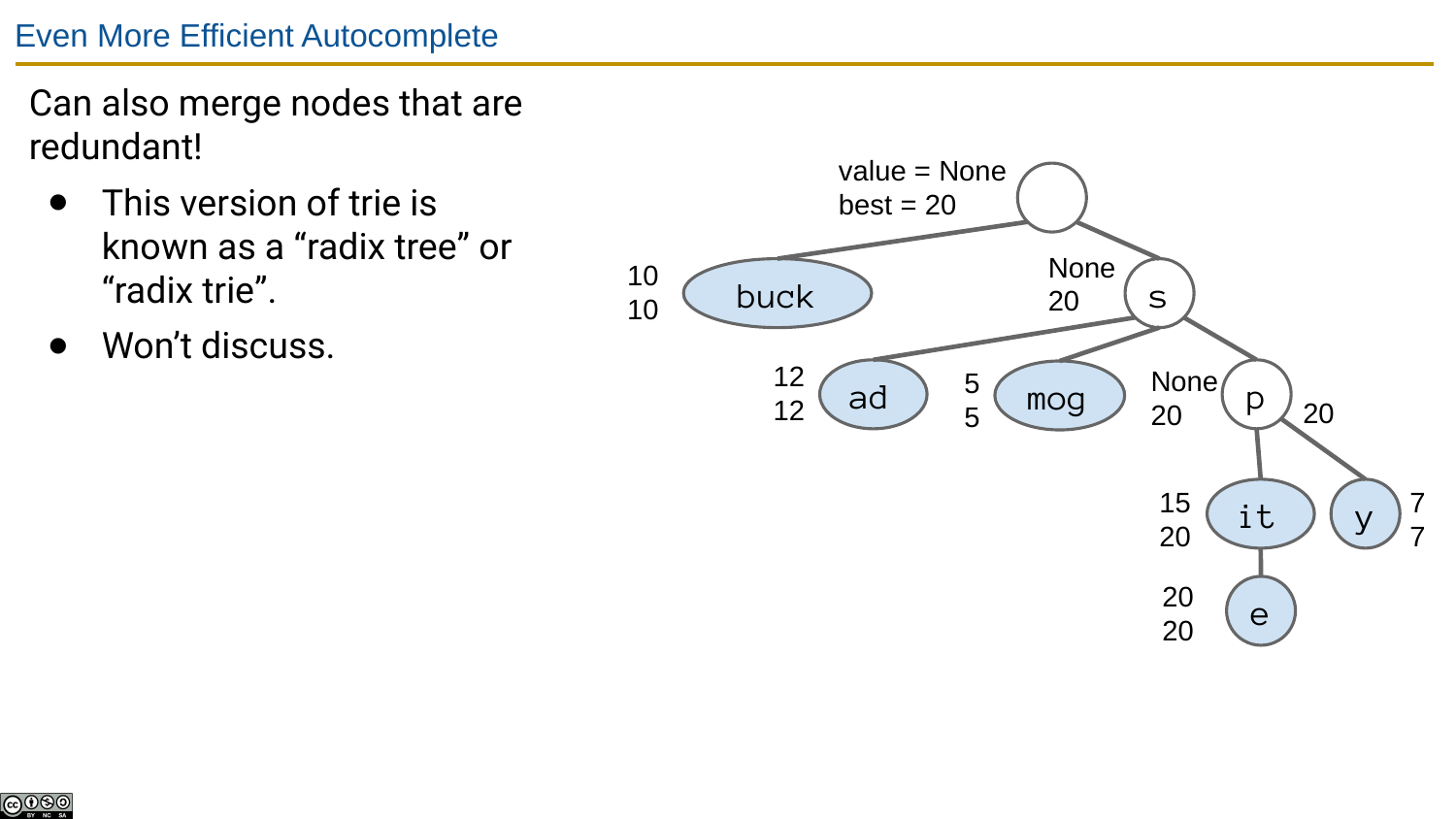

# Even More Efficient Autocomplete
Can also merge nodes that are redundant!
This version of trie is known as a “radix tree” or “radix trie”.
Won’t discuss.

value = None
best = 20

None
20
10
10
s
buck
12
12
None
20
5
5
ad
p
mog
20
7
7
15
20
it
y
20
20
e